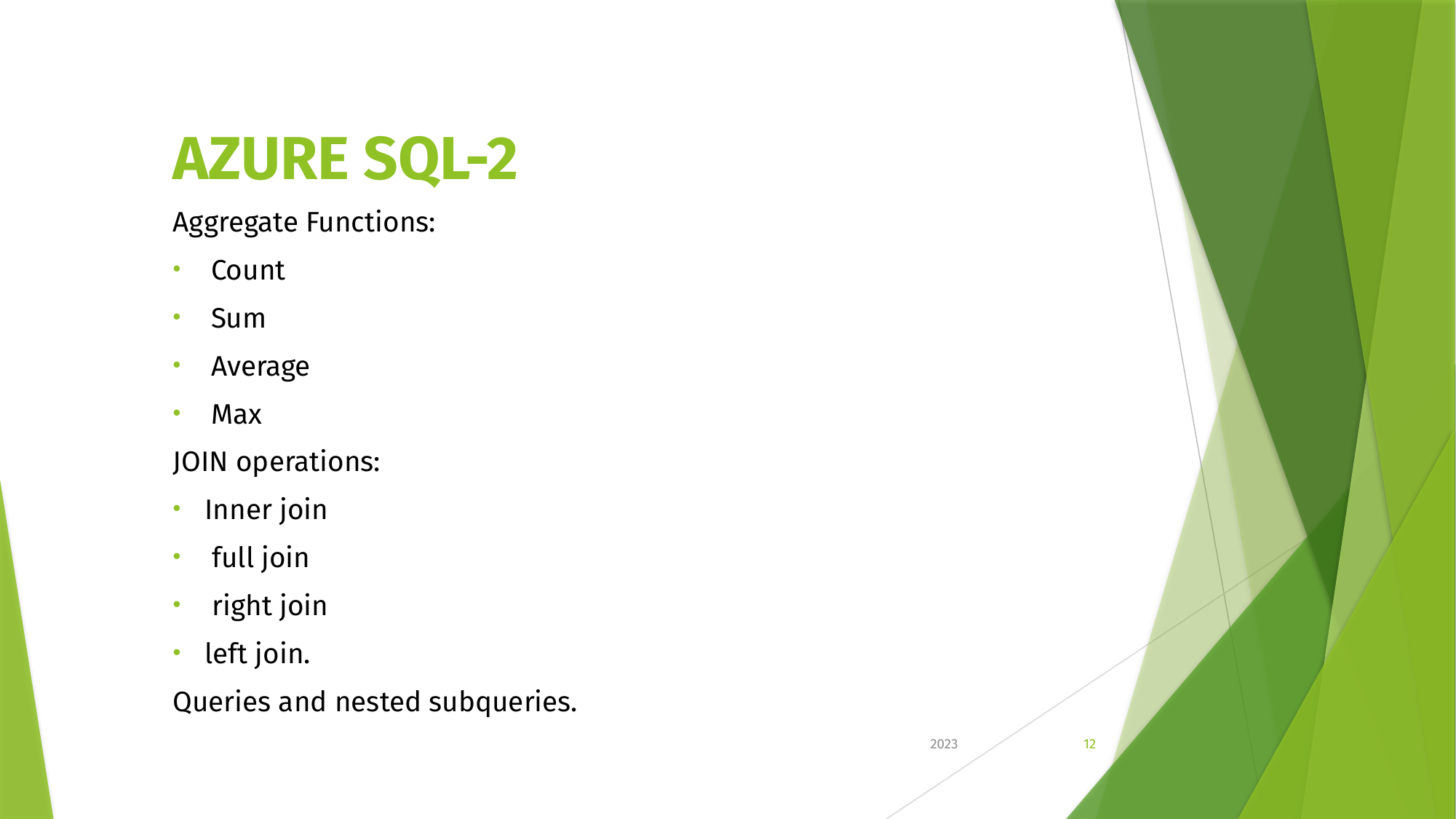

AZURE SQL-2
Aggregate Functions:
Count
Sum
Average
Max
JOIN operations:
Inner join
 full join
 right join
left join.
Queries and nested subqueries.
2023
12